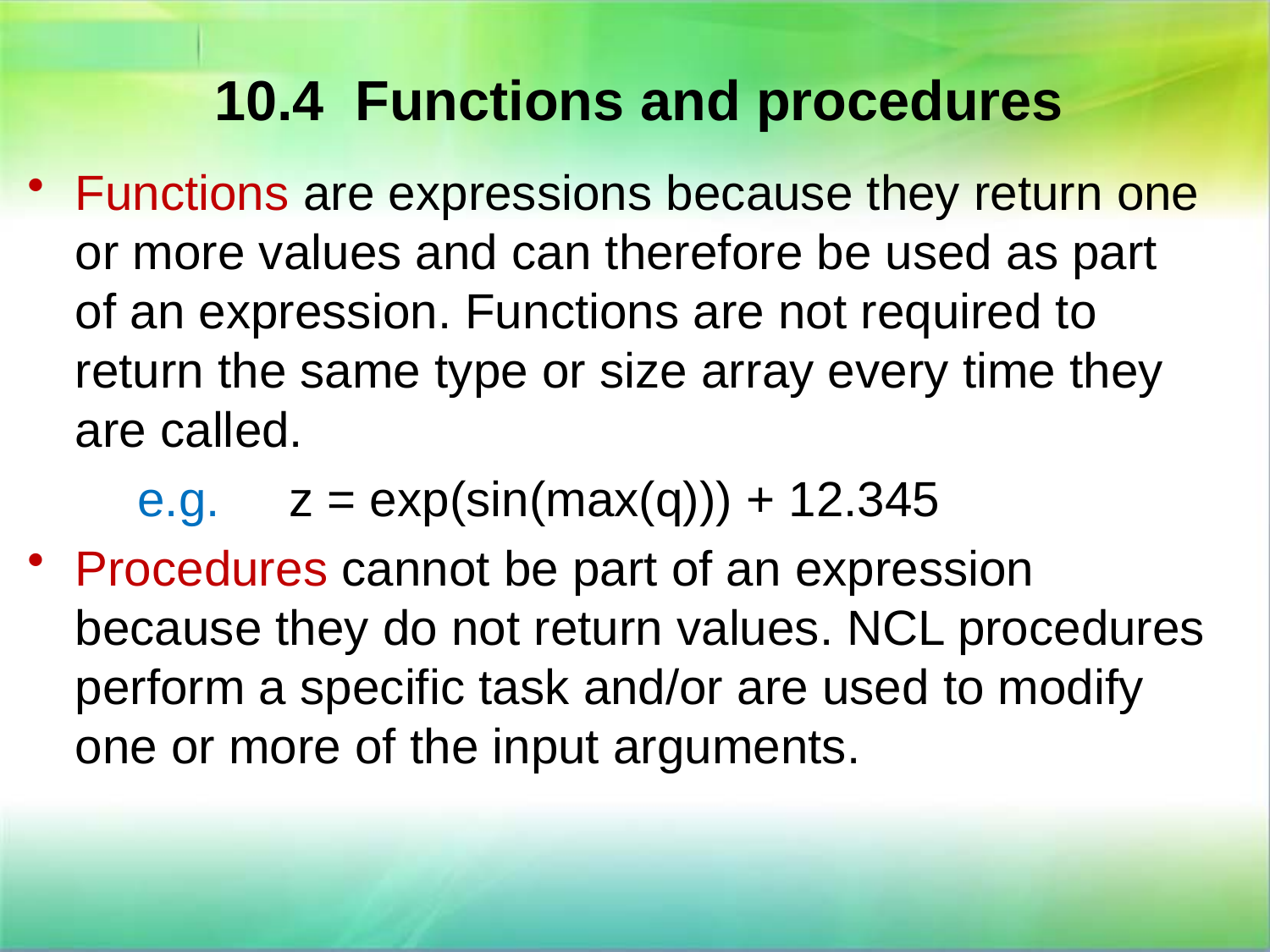

10.4  Functions and procedures
Functions are expressions because they return one or more values and can therefore be used as part of an expression. Functions are not required to return the same type or size array every time they are called.
        e.g.     z = exp(sin(max(q))) + 12.345
Procedures cannot be part of an expression because they do not return values. NCL procedures perform a specific task and/or are used to modify one or more of the input arguments.